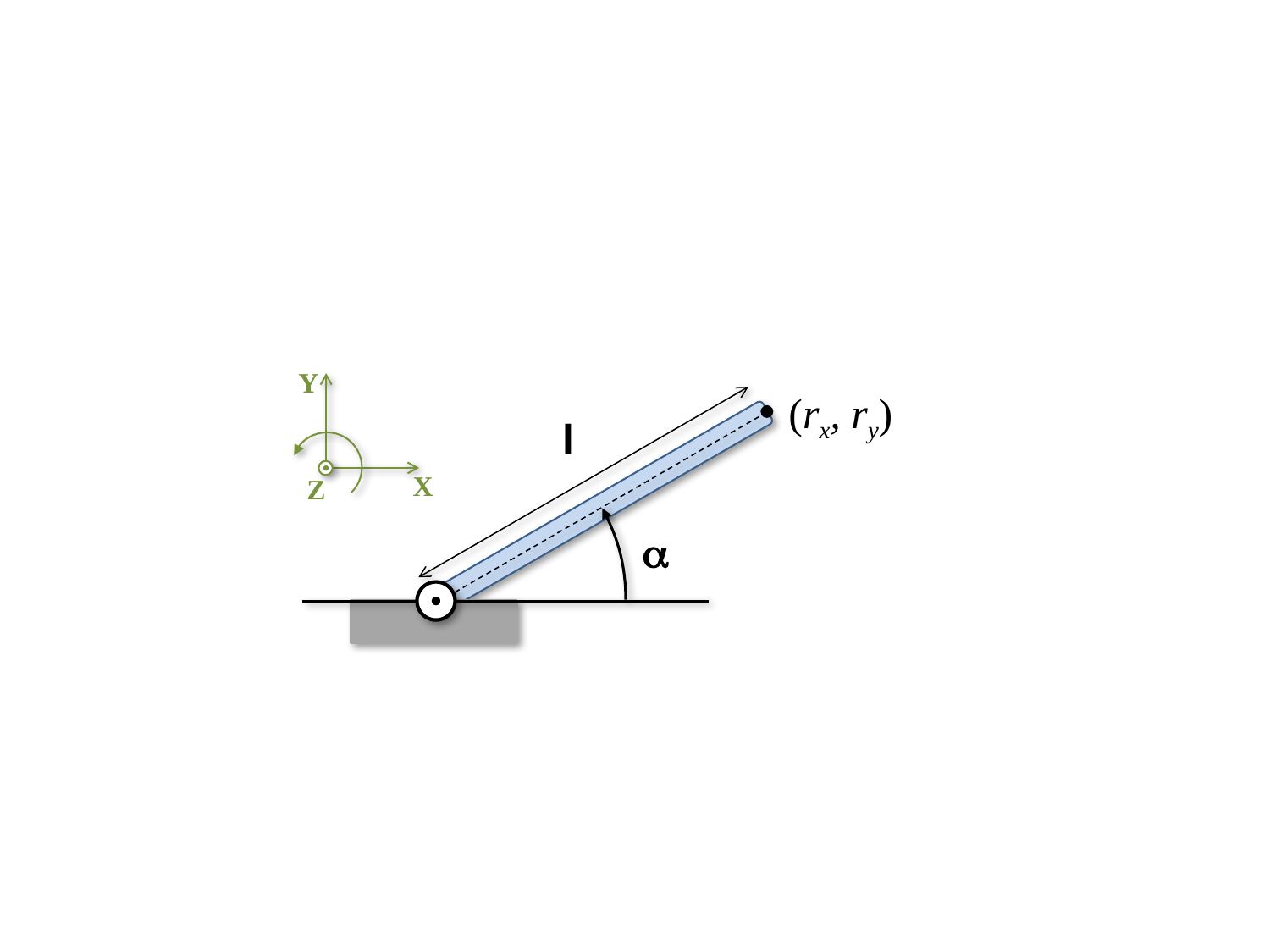

Y

X
Z

(rx, ry)

l

α